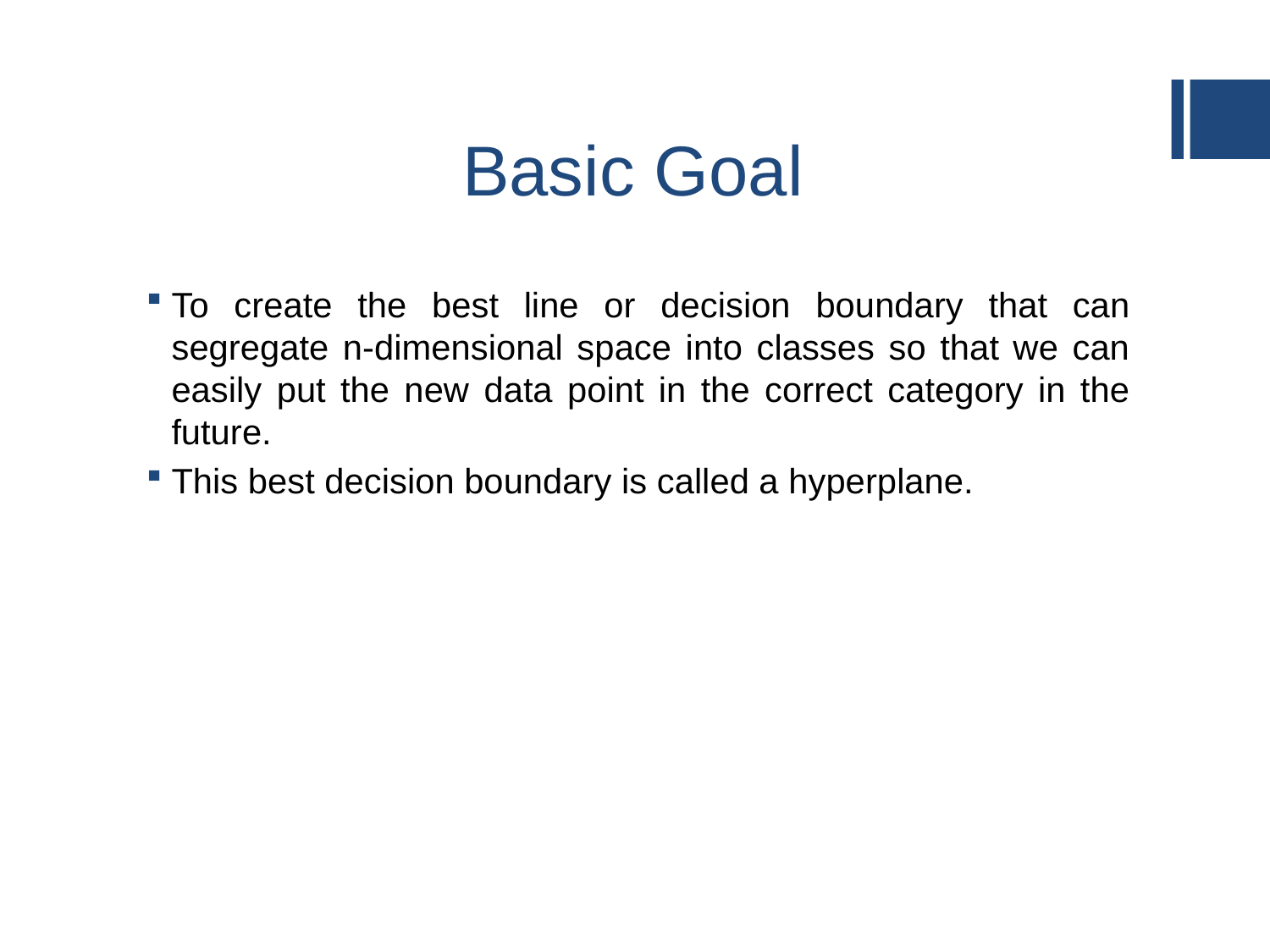

# Basic Goal
To create the best line or decision boundary that can segregate n-dimensional space into classes so that we can easily put the new data point in the correct category in the future.
This best decision boundary is called a hyperplane.